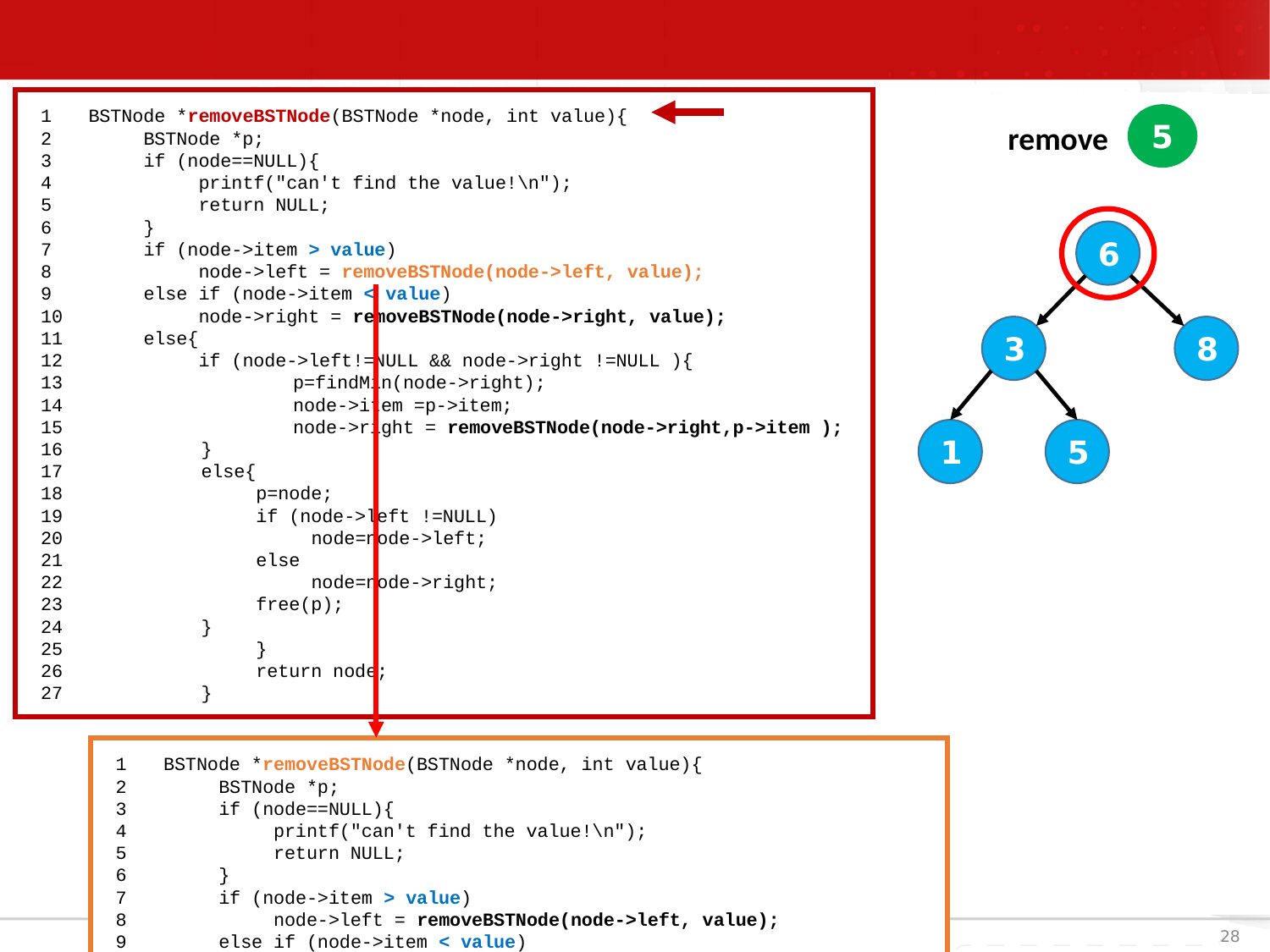

1
2
3
4
5
6
7
8
9
10
11
12
13
14
15
16
17
18
19
20
21
22
23
24
25
26
27
BSTNode *removeBSTNode(BSTNode *node, int value){
     BSTNode *p;
     if (node==NULL){
          printf("can't find the value!\n");
          return NULL;
     }
     if (node->item > value)
          node->left = removeBSTNode(node->left, value);
     else if (node->item < value)
          node->right = removeBSTNode(node->right, value);
     else{
          if (node->left!=NULL && node->right !=NULL ){
     p=findMin(node->right);
     node->item =p->item;
     node->right = removeBSTNode(node->right,p->item );
}
else{
     p=node;
     if (node->left !=NULL)
          node=node->left;
     else
          node=node->right;
     free(p);
}
     }
     return node;
}

5
remove

6
3
8
1
5

1
2
3
4
5
6
7
8
9
10
11
12
13
14
15
16
17
18
19
20
21
22
23
24
25
26
27
BSTNode *removeBSTNode(BSTNode *node, int value){
     BSTNode *p;
     if (node==NULL){
          printf("can't find the value!\n");
          return NULL;
     }
     if (node->item > value)
          node->left = removeBSTNode(node->left, value);
     else if (node->item < value)
          node->right = removeBSTNode(node->right, value);
     else{
          if (node->left!=NULL && node->right !=NULL ){
     p=findMin(node->right);
     node->item =p->item;
     node->right = removeBSTNode(node->right,p->item );
}
else{
     p=node;
     if (node->left !=NULL)
          node=node->left;
     else
          node=node->right;
     free(p);
}
     }
     return node;
}